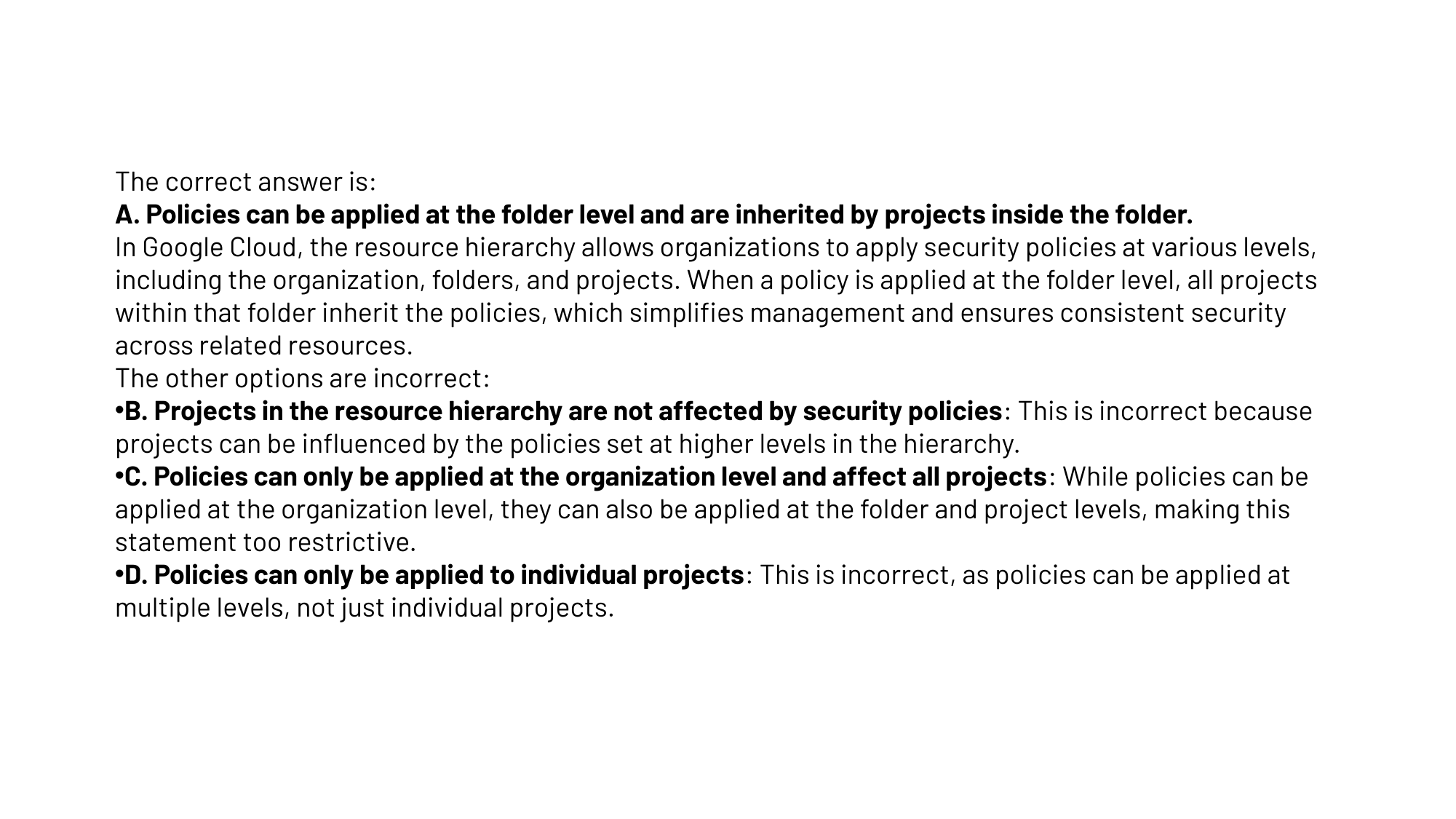

The correct answer is:
A. Policies can be applied at the folder level and are inherited by projects inside the folder.
In Google Cloud, the resource hierarchy allows organizations to apply security policies at various levels, including the organization, folders, and projects. When a policy is applied at the folder level, all projects within that folder inherit the policies, which simplifies management and ensures consistent security across related resources.
The other options are incorrect:
B. Projects in the resource hierarchy are not affected by security policies: This is incorrect because projects can be influenced by the policies set at higher levels in the hierarchy.
C. Policies can only be applied at the organization level and affect all projects: While policies can be applied at the organization level, they can also be applied at the folder and project levels, making this statement too restrictive.
D. Policies can only be applied to individual projects: This is incorrect, as policies can be applied at multiple levels, not just individual projects.